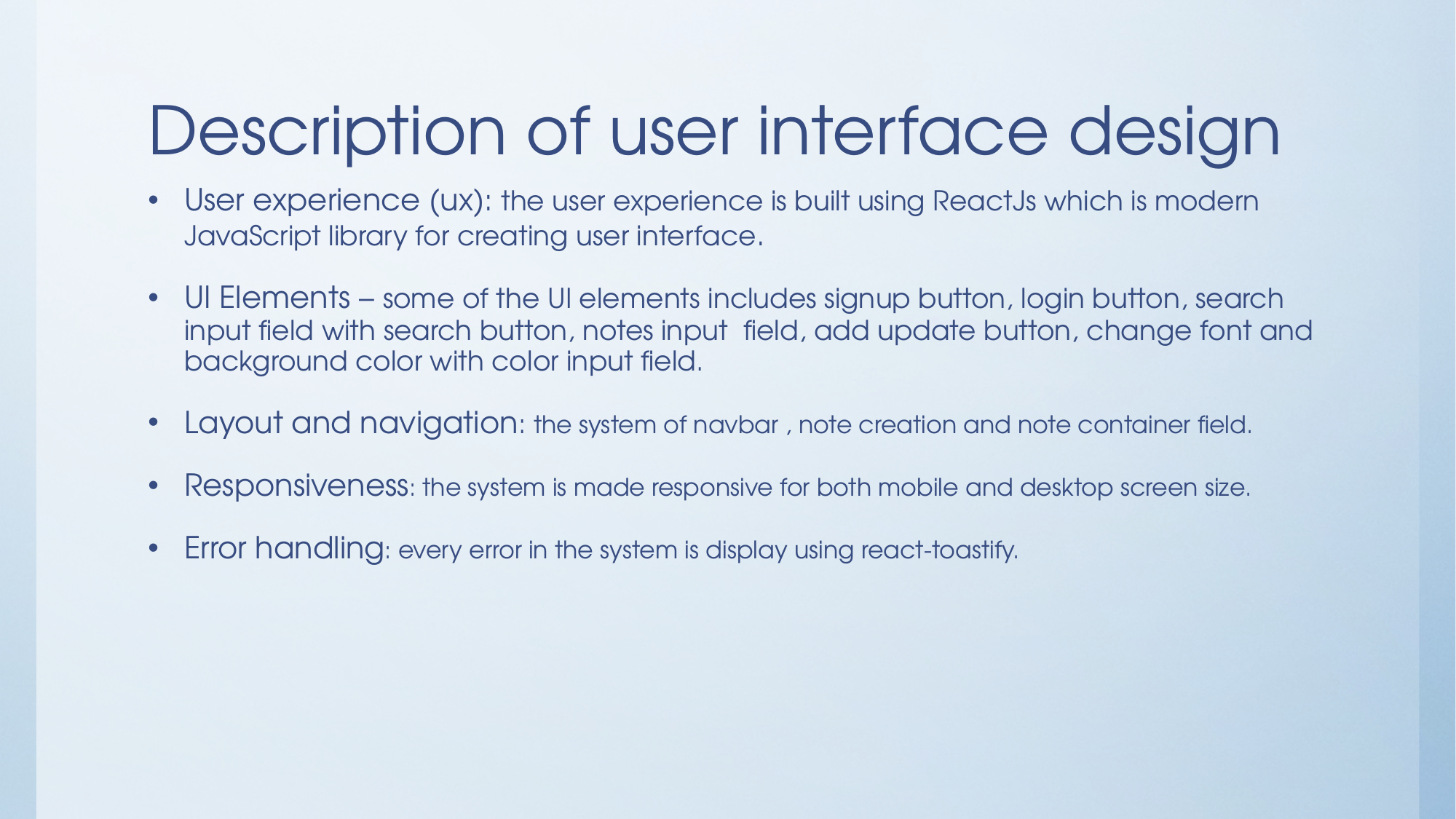

# Description of user interface design
User experience (ux): the user experience is built using ReactJs which is modern JavaScript library for creating user interface.
UI Elements – some of the UI elements includes signup button, login button, search input field with search button, notes input  field, add update button, change font and background color with color input field.
Layout and navigation: the system of navbar , note creation and note container field.
Responsiveness: the system is made responsive for both mobile and desktop screen size.
Error handling: every error in the system is display using react-toastify.